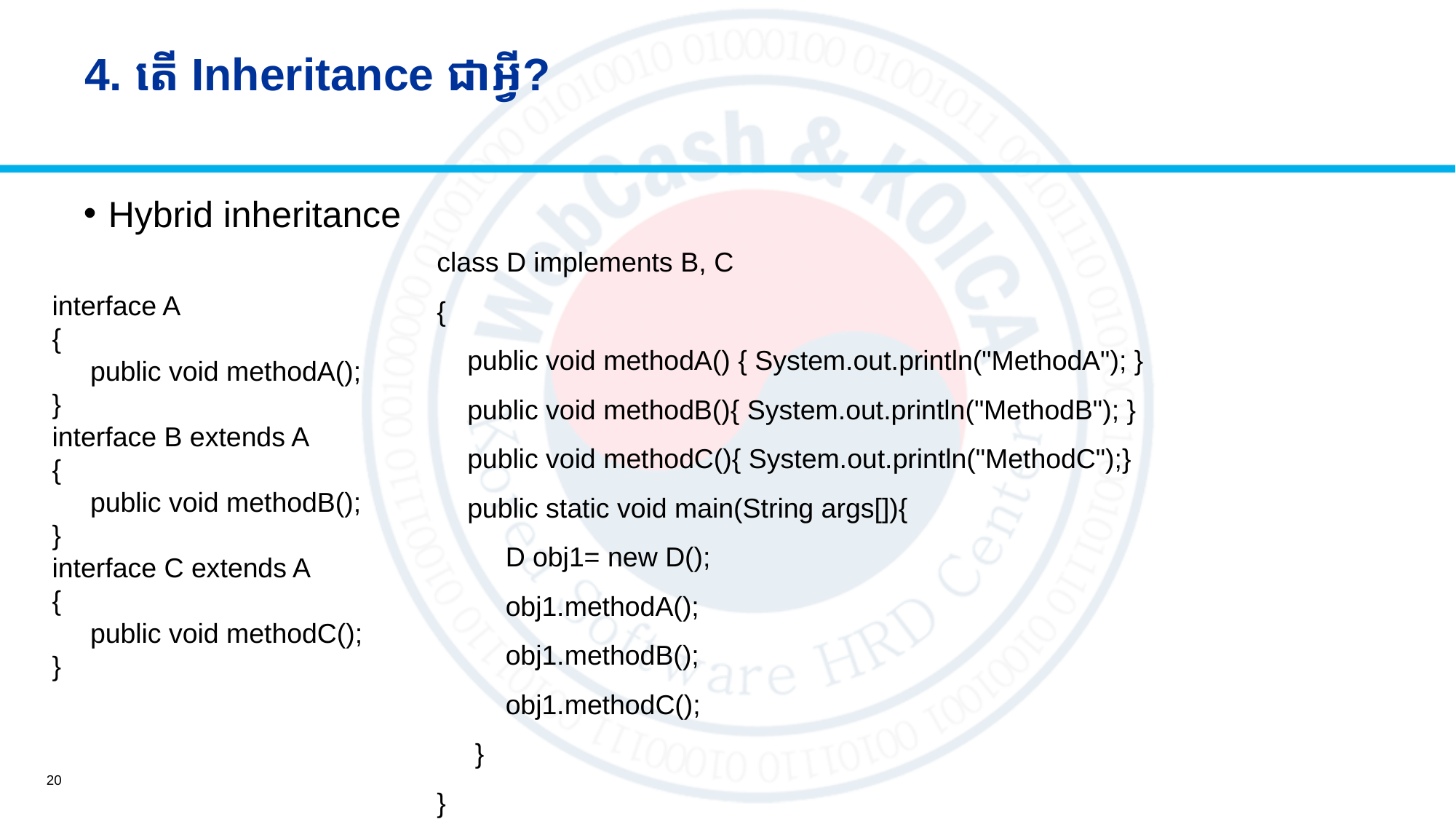

# 4. តើ​ Inheritance ជាអ្វី?
Hybrid inheritance

class D implements B, C
{
    public void methodA() { System.out.println("MethodA"); }
    public void methodB(){ System.out.println("MethodB"); }
    public void methodC(){ System.out.println("MethodC");}
    public static void main(String args[]){
         D obj1= new D();
         obj1.methodA();
         obj1.methodB();
         obj1.methodC();
     }
}

interface A
{
     public void methodA();
}
interface B extends A
{
     public void methodB();
}
interface C extends A
{
     public void methodC();
}

20